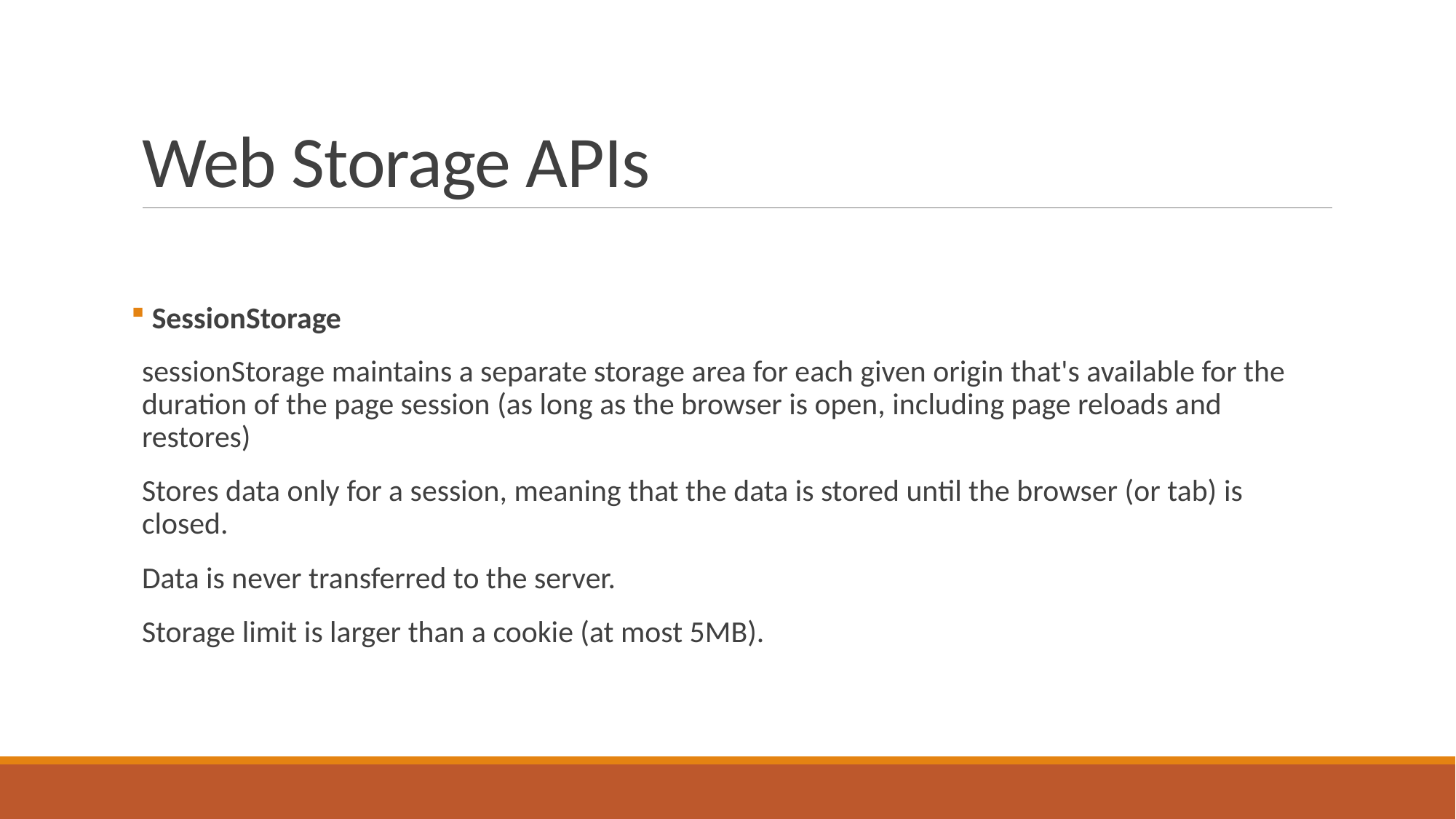

# Web Storage APIs
 SessionStorage
sessionStorage maintains a separate storage area for each given origin that's available for the duration of the page session (as long as the browser is open, including page reloads and restores)
Stores data only for a session, meaning that the data is stored until the browser (or tab) is closed.
Data is never transferred to the server.
Storage limit is larger than a cookie (at most 5MB).